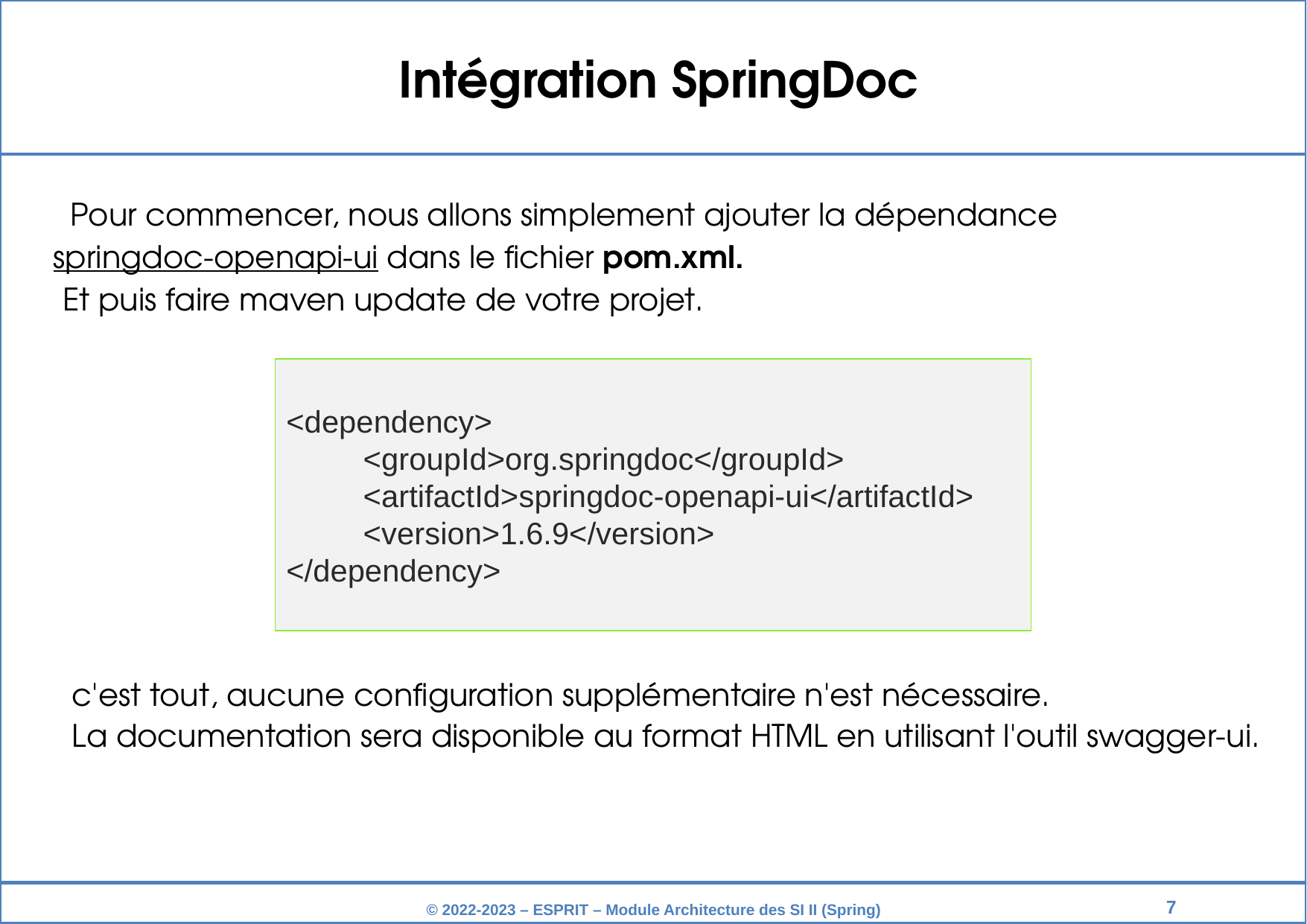

Intégration SpringDoc

     Pour commencer, nous allons simplement ajouter la dépendance
   springdoc-openapi-ui dans le fichier pom.xml.
    Et puis faire maven update de votre projet.

   c'est tout, aucune configuration supplémentaire n'est nécessaire.
   La documentation sera disponible au format HTML en utilisant l'outil swagger-ui.

<dependency>
         <groupId>org.springdoc</groupId>
         <artifactId>springdoc-openapi-ui</artifactId>
         <version>1.6.9</version>
</dependency>

7